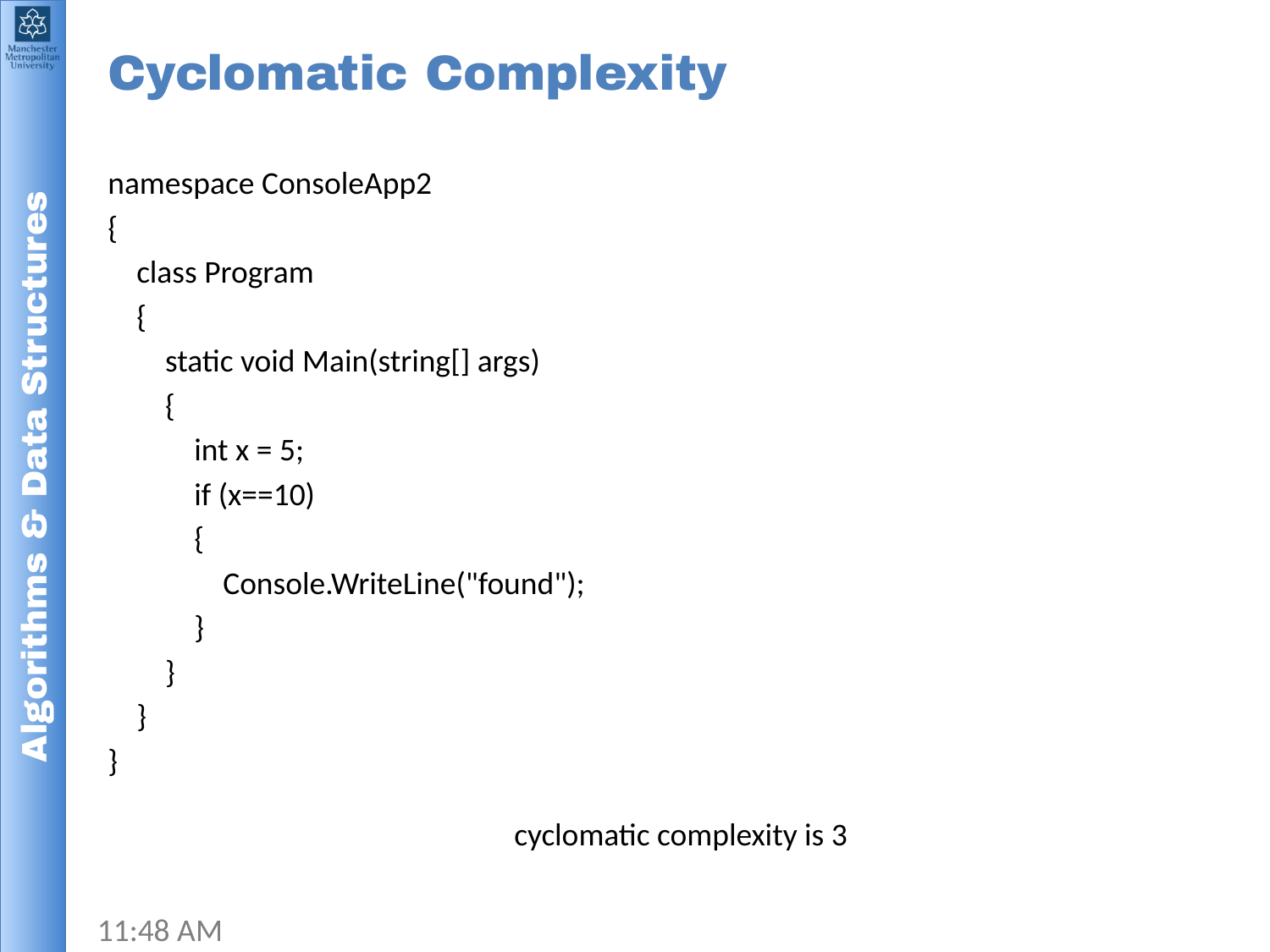

# Cyclomatic Complexity
namespace ConsoleApp2
{
    class Program
    {
        static void Main(string[] args)
        {
            int x = 5;
            if (x==10)
            {
                Console.WriteLine("found");
            }
        }
    }
}
                                cyclomatic complexity is 3